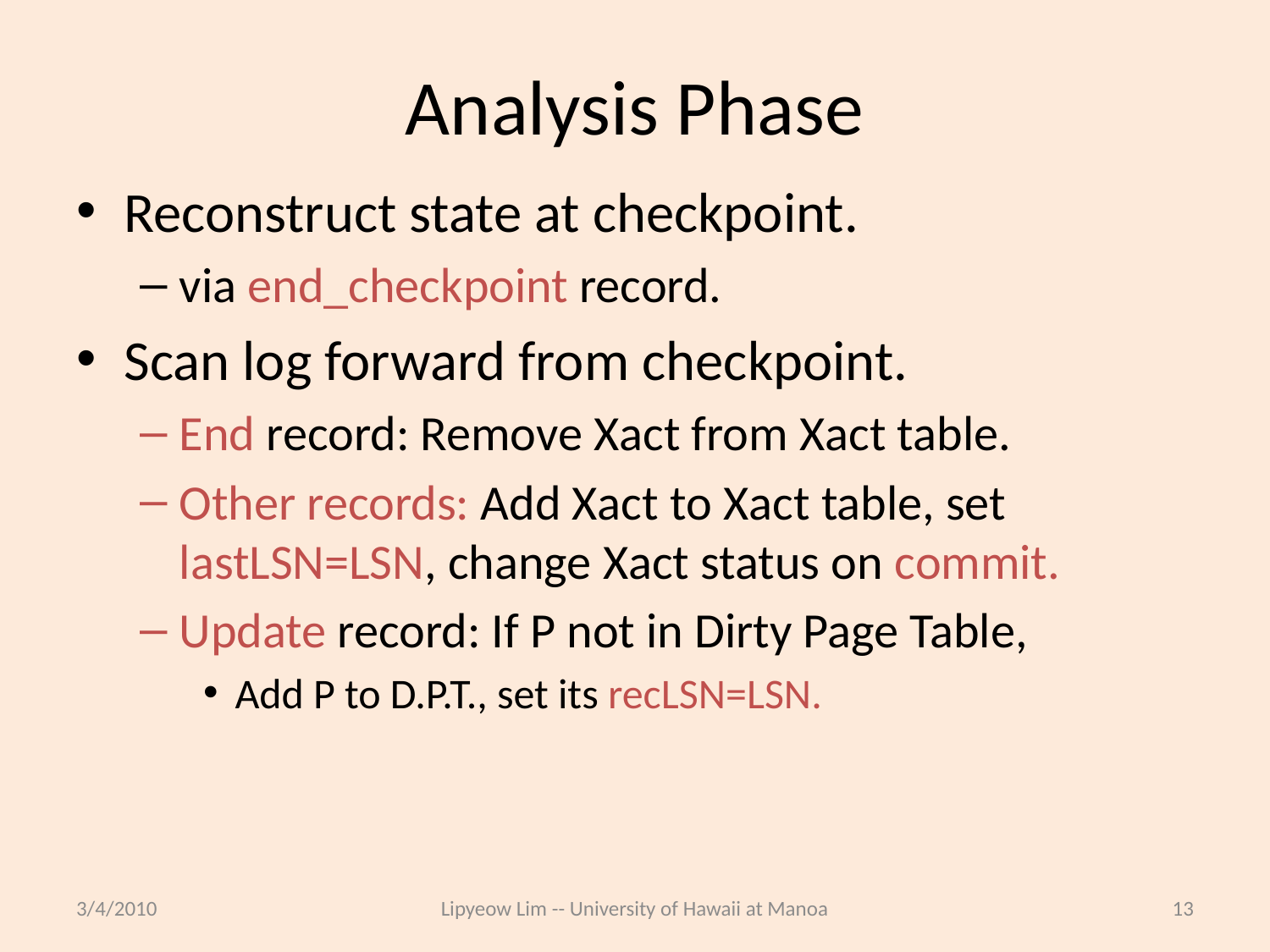

# Analysis Phase
Reconstruct state at checkpoint.
via end_checkpoint record.
Scan log forward from checkpoint.
End record: Remove Xact from Xact table.
Other records: Add Xact to Xact table, set lastLSN=LSN, change Xact status on commit.
Update record: If P not in Dirty Page Table,
Add P to D.P.T., set its recLSN=LSN.
3/4/2010
Lipyeow Lim -- University of Hawaii at Manoa
13